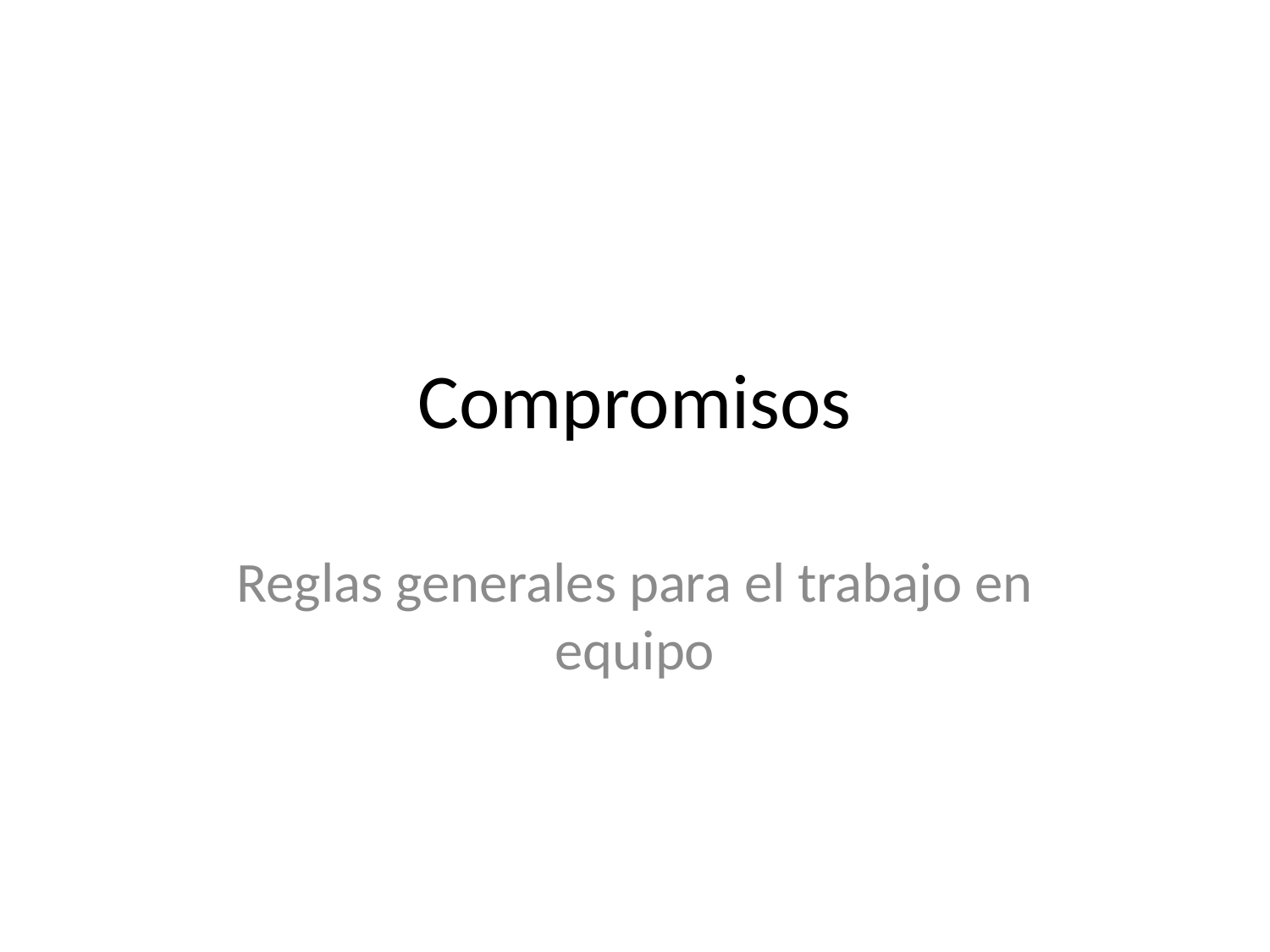

# Compromisos
Reglas generales para el trabajo en equipo